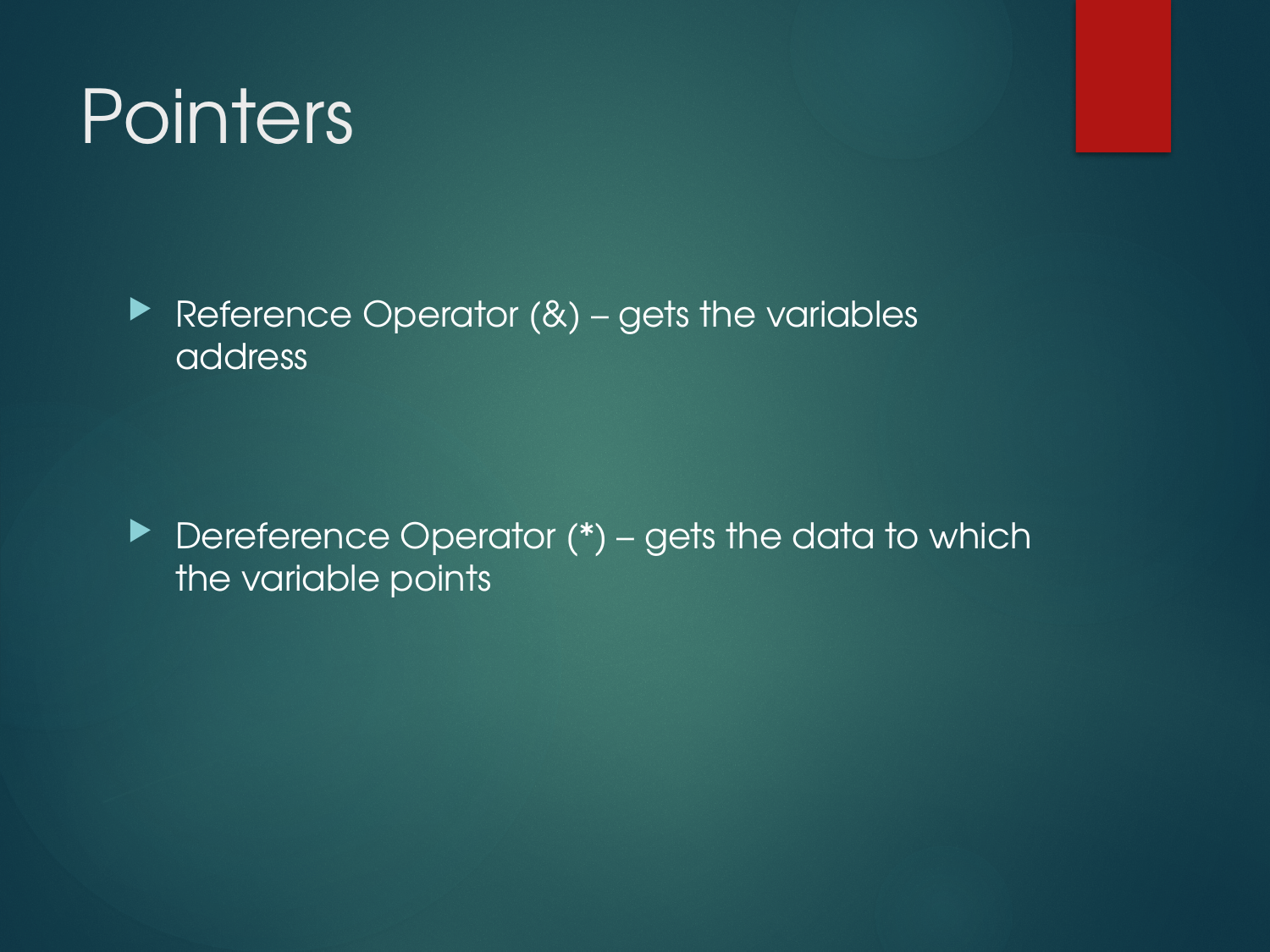

# Pointers
Reference Operator (&) – gets the variables address

Dereference Operator (*) – gets the data to which the variable points